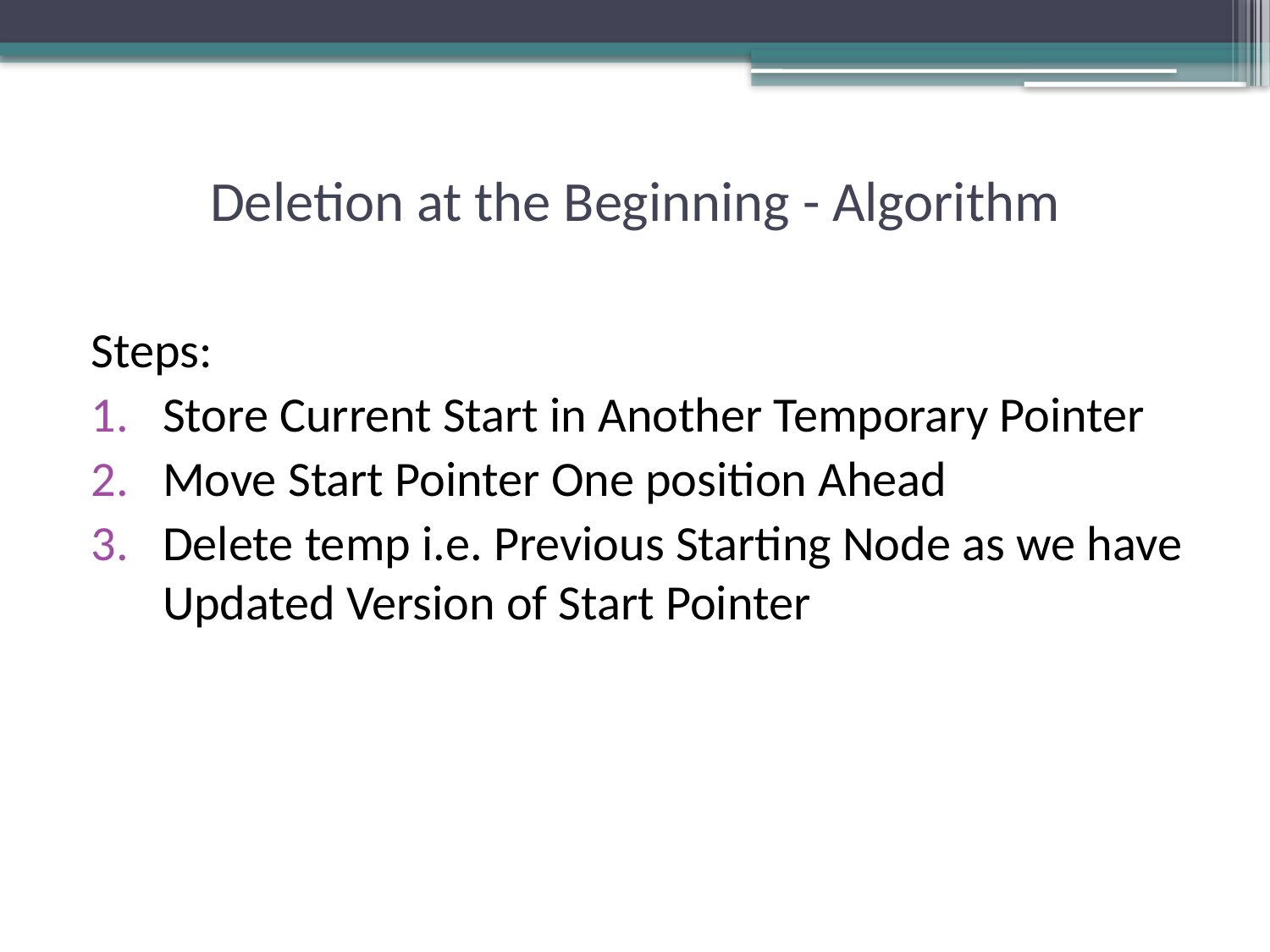

# Deletion at the Beginning - Algorithm
Steps:
Store Current Start in Another Temporary Pointer
Move Start Pointer One position Ahead
Delete temp i.e. Previous Starting Node as we have Updated Version of Start Pointer